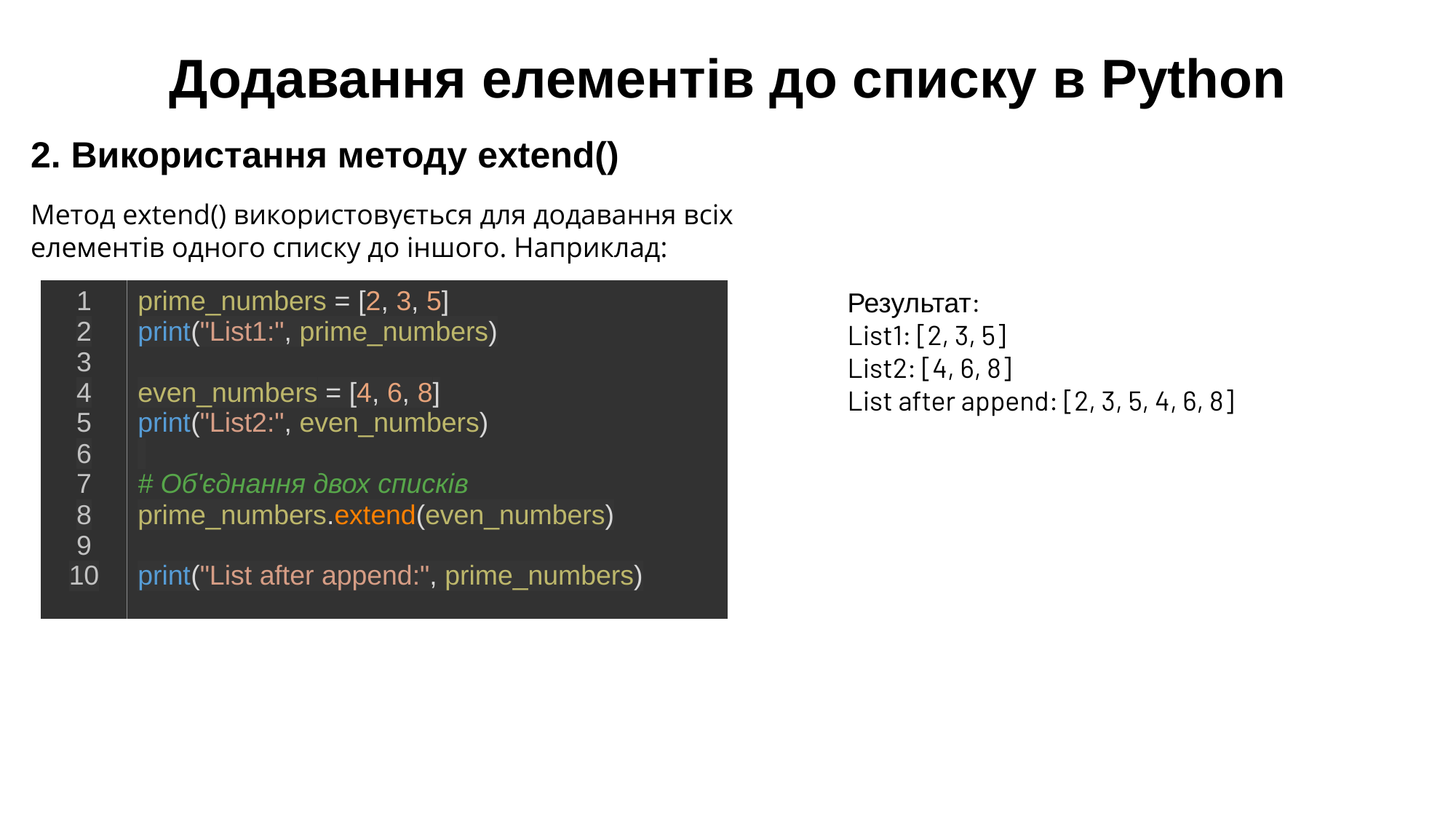

Додавання елементів до списку в Python
2. Використання методу extend()
Метод extend() використовується для додавання всіх елементів одного списку до іншого. Наприклад:
| 1 2 3 4 5 6 7 8 9 10 | prime\_numbers = [2, 3, 5] print("List1:", prime\_numbers)   even\_numbers = [4, 6, 8] print("List2:", even\_numbers)   # Об'єднання двох списків prime\_numbers.extend(even\_numbers)   print("List after append:", prime\_numbers) |
| --- | --- |
Результат:
List1: [2, 3, 5]
List2: [4, 6, 8]
List after append: [2, 3, 5, 4, 6, 8]